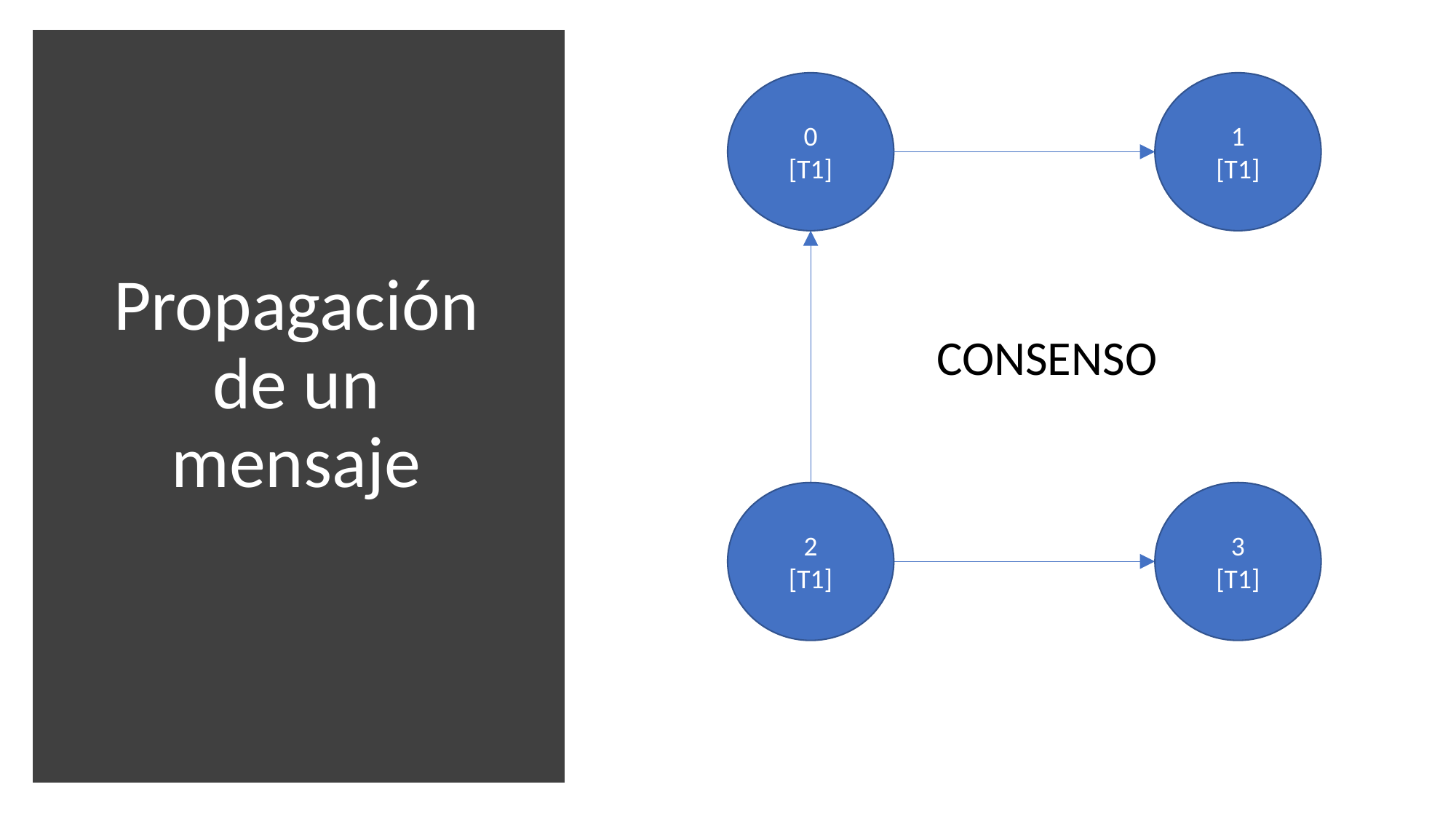

1
[T1]
0
[T1]
# Propagación de un mensaje
CONSENSO
2
[T1]
3
[T1]